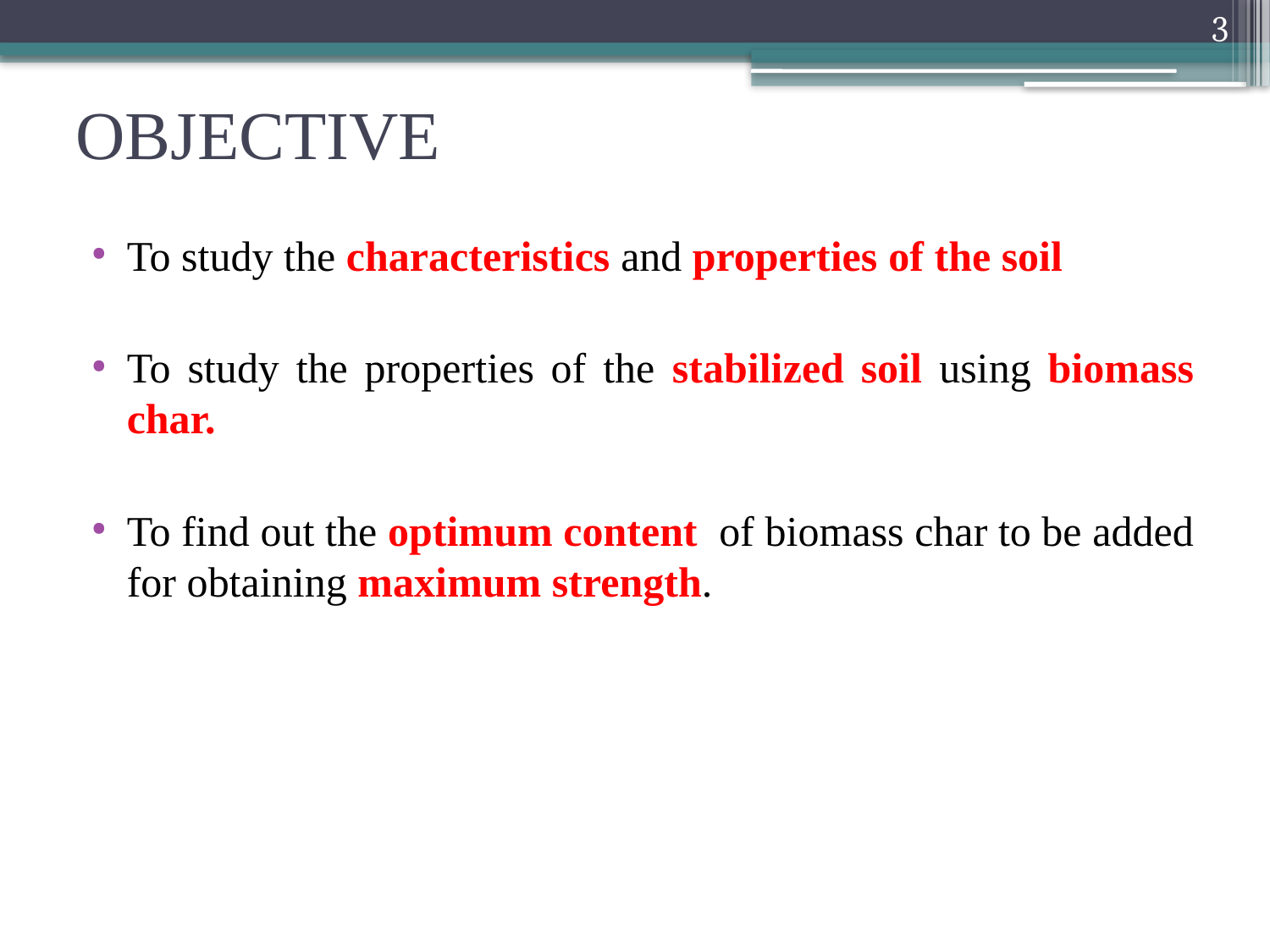

3
# OBJECTIVE
To study the characteristics and properties of the soil

To study the properties of the stabilized soil using biomass char.

To find out the optimum content  of biomass char to be added for obtaining maximum strength.